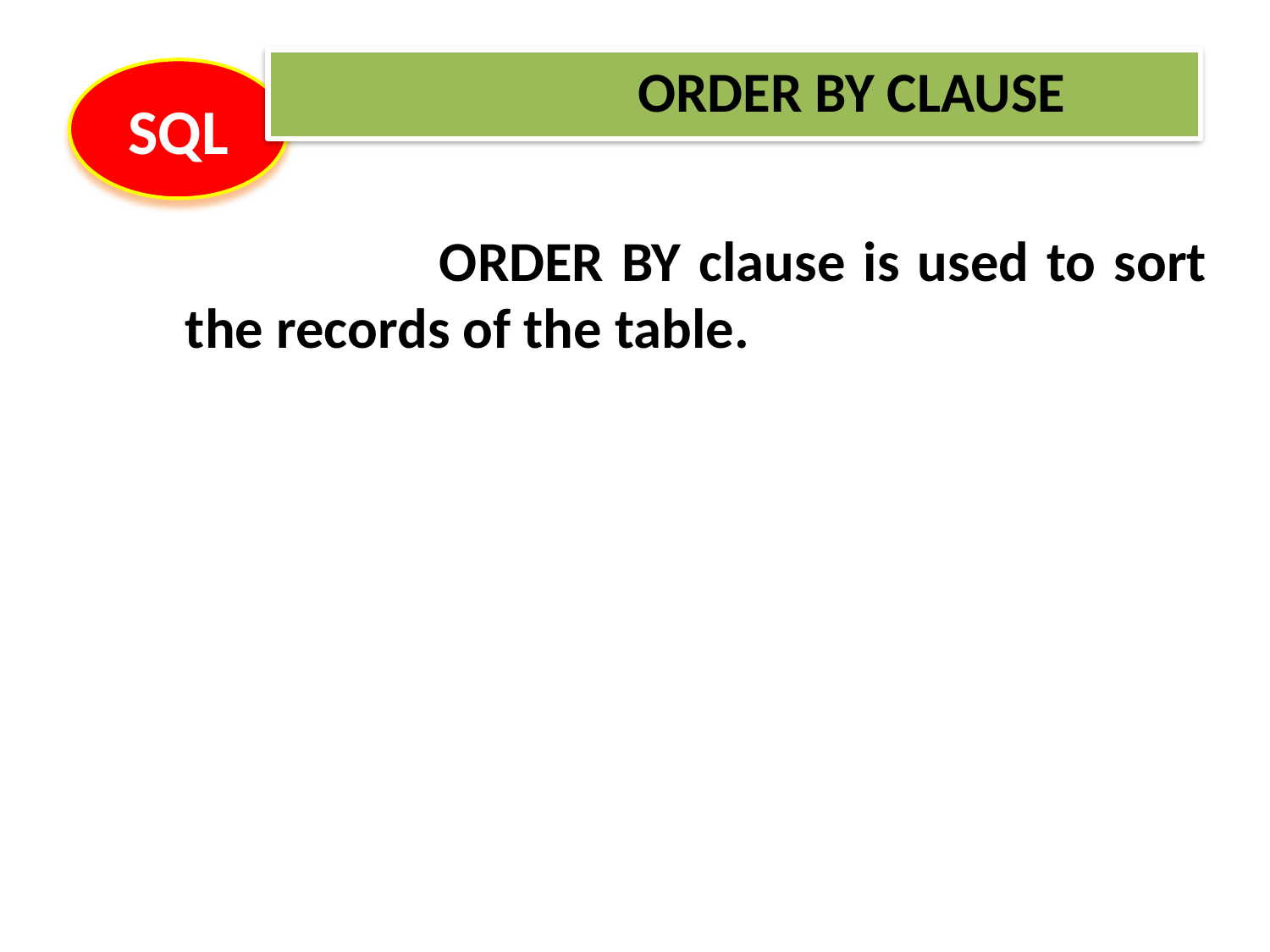

ORDER BY CLAUSE
SQL
			ORDER BY clause is used to sort the records of the table.